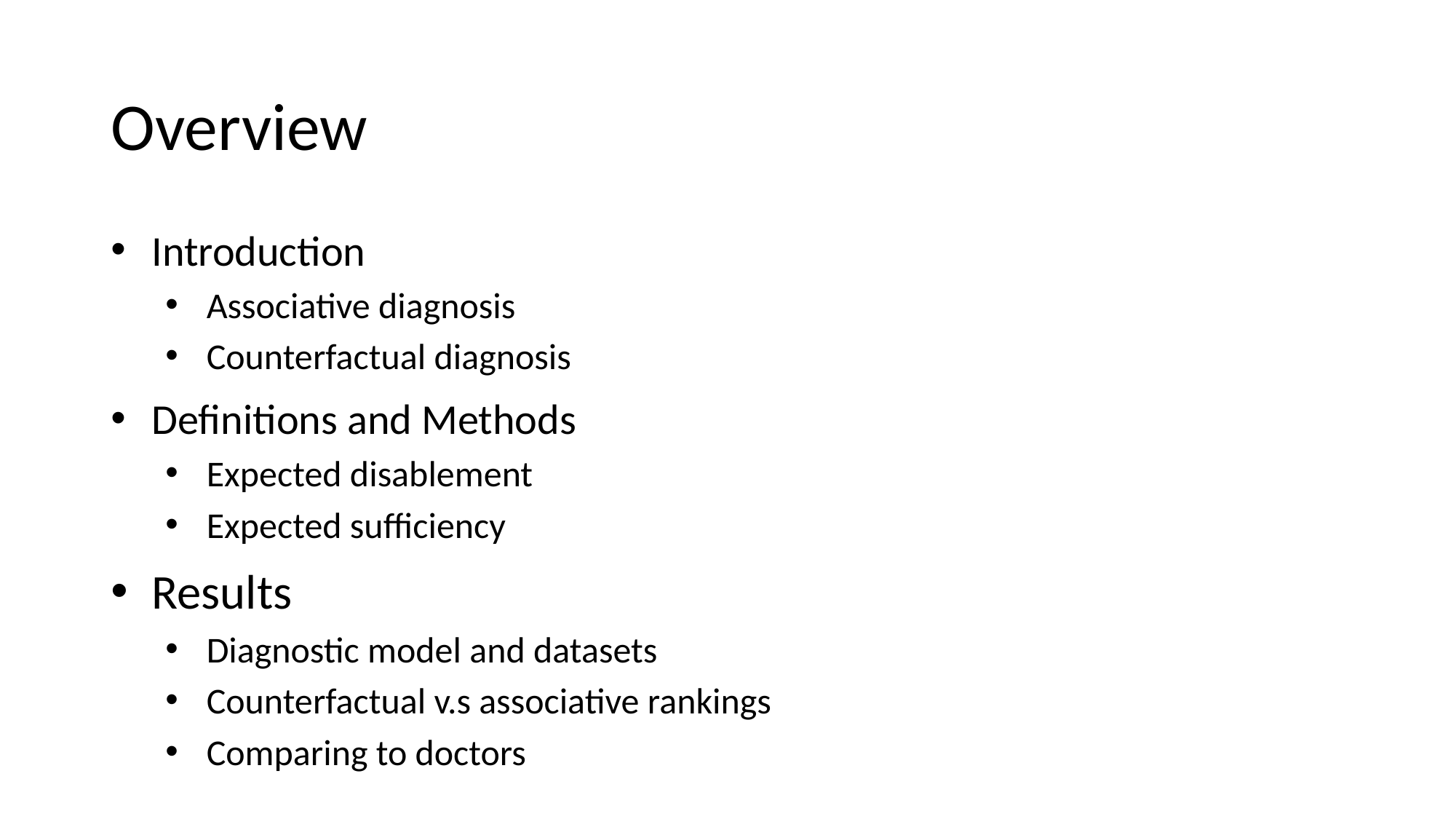

Overview
Introduction
Associative diagnosis
Counterfactual diagnosis
Definitions and Methods
Expected disablement
Expected sufficiency
Results
Diagnostic model and datasets
Counterfactual v.s associative rankings
Comparing to doctors